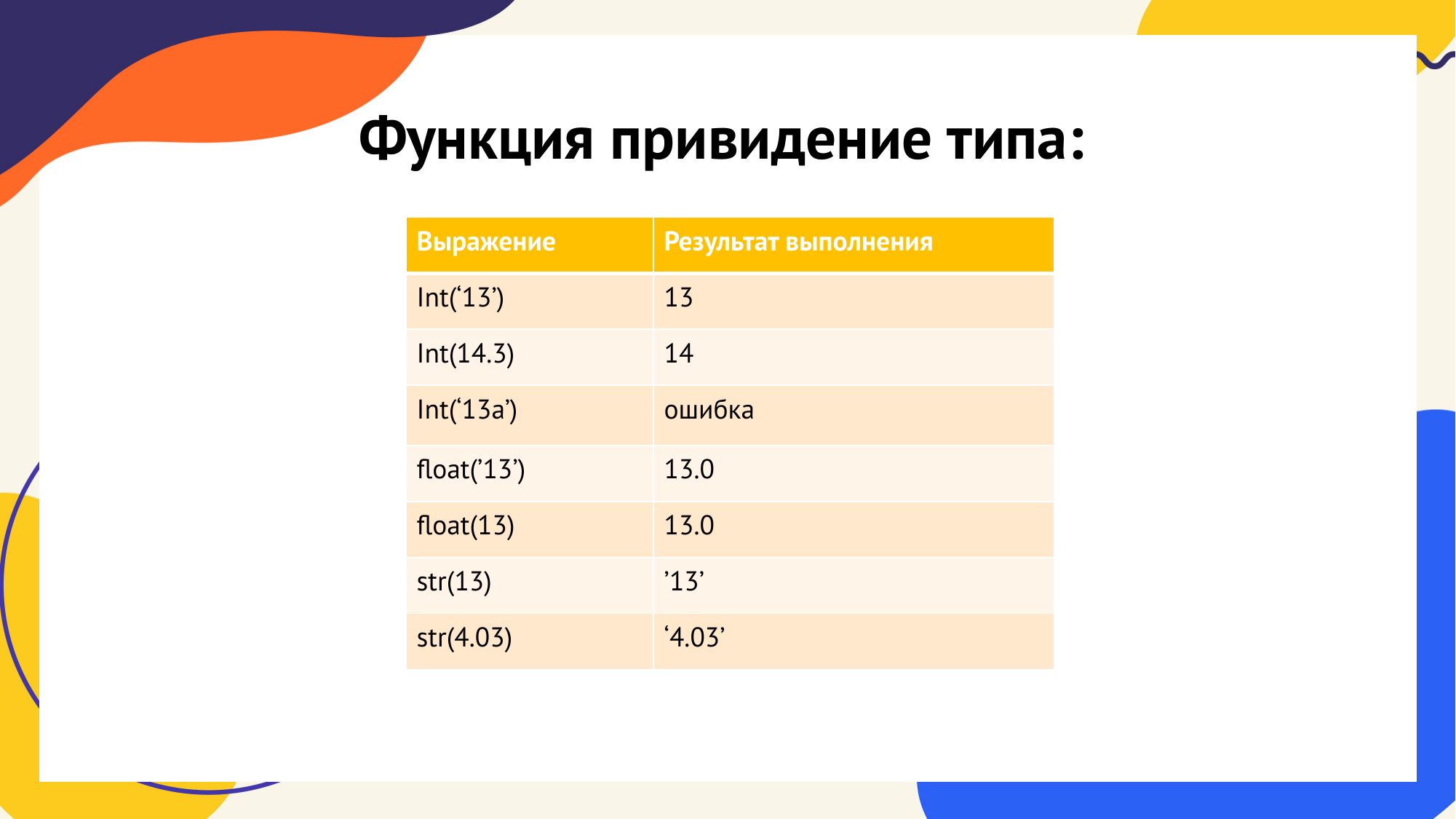

# Функция привидение типа:
| Выражение | Результат выполнения |
| --- | --- |
| Int(‘13’) | 13 |
| Int(14.3) | 14 |
| Int(‘13a’) | ошибка |
| float(’13’) | 13.0 |
| float(13) | 13.0 |
| str(13) | ’13’ |
| str(4.03) | ‘4.03’ |